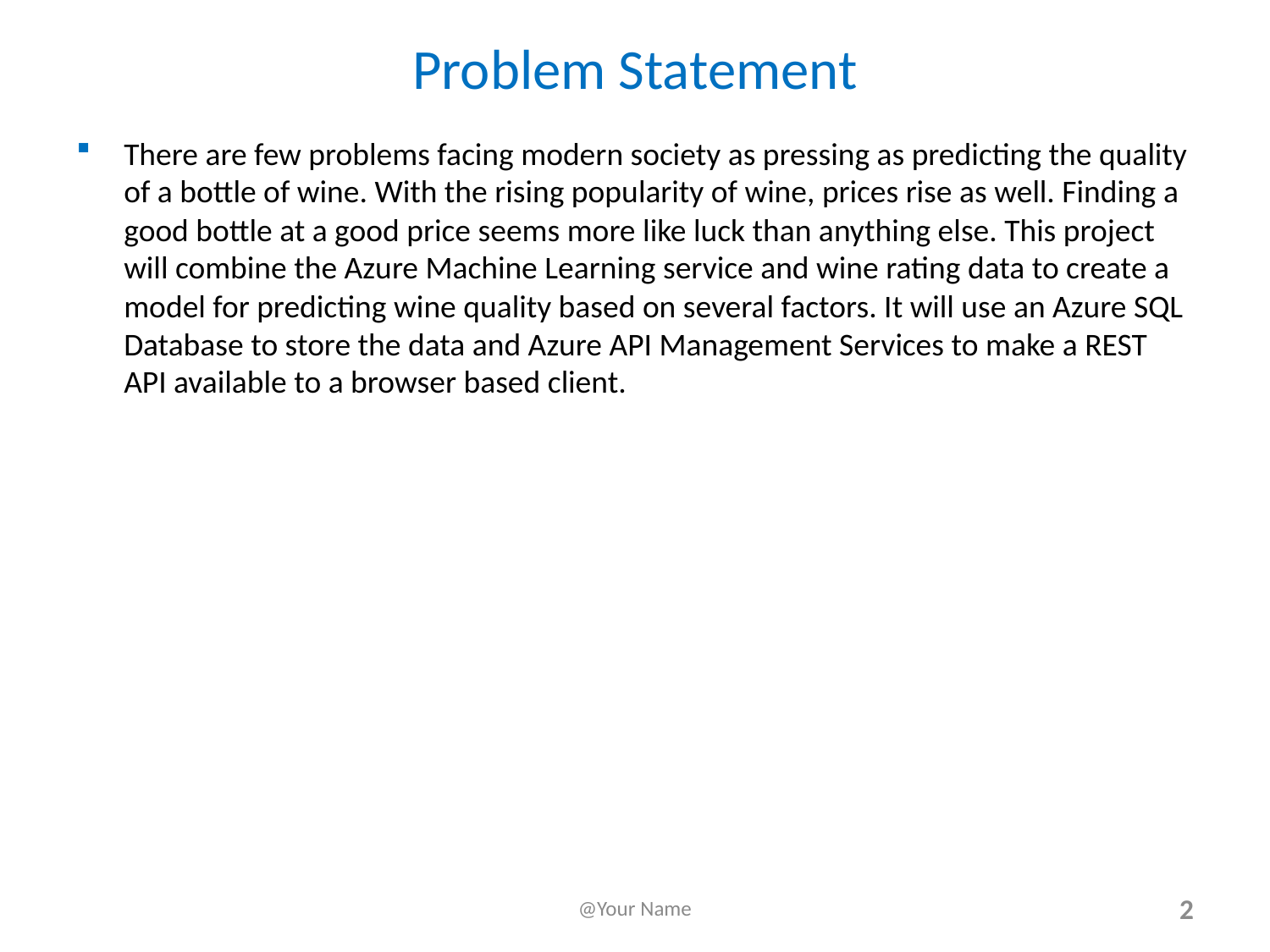

# Problem Statement
There are few problems facing modern society as pressing as predicting the quality of a bottle of wine. With the rising popularity of wine, prices rise as well. Finding a good bottle at a good price seems more like luck than anything else. This project will combine the Azure Machine Learning service and wine rating data to create a model for predicting wine quality based on several factors. It will use an Azure SQL Database to store the data and Azure API Management Services to make a REST API available to a browser based client.

@Your Name
2